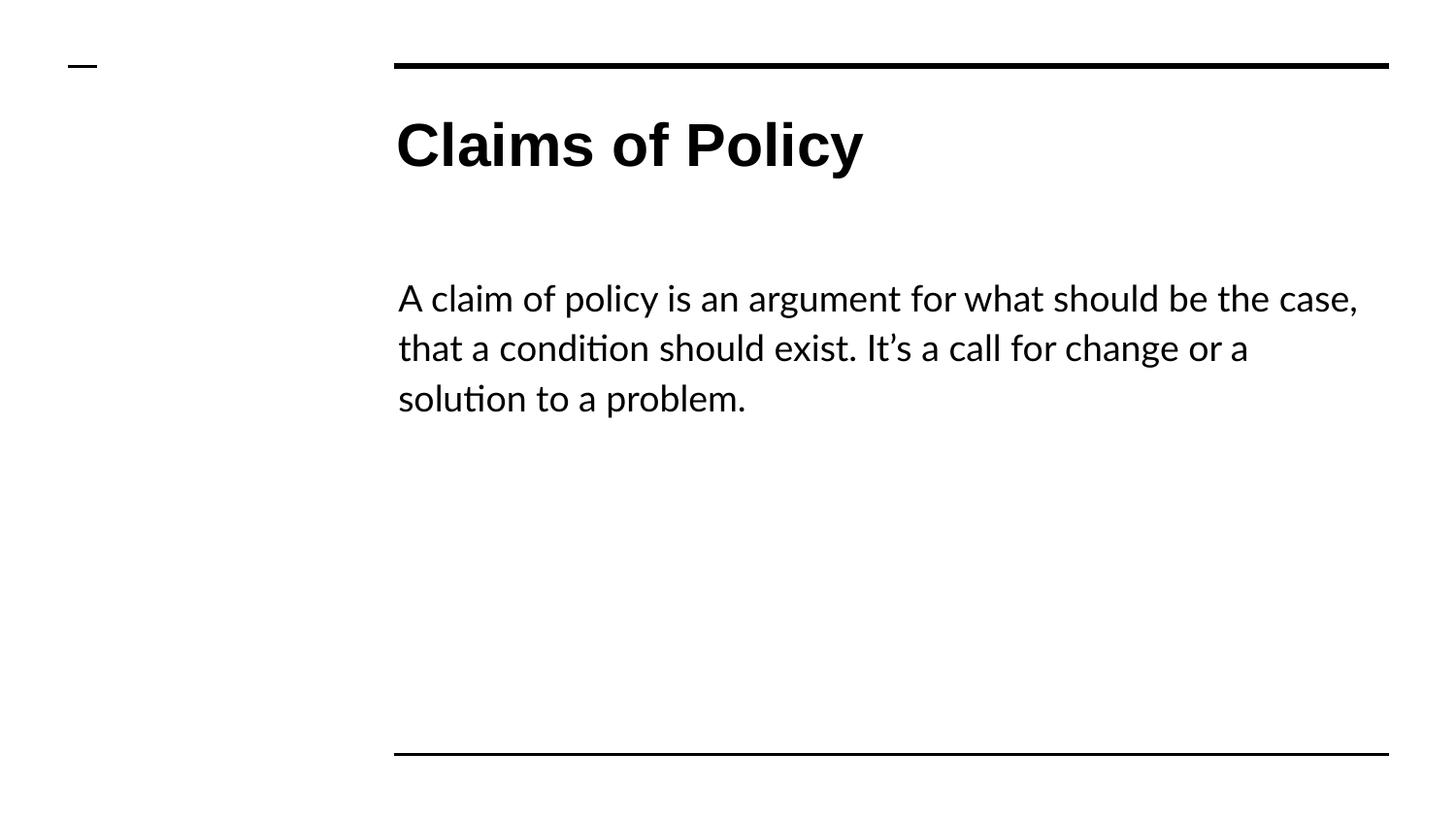

# Claims of Policy
A claim of policy is an argument for what should be the case, that a condition should exist. It’s a call for change or a solution to a problem.